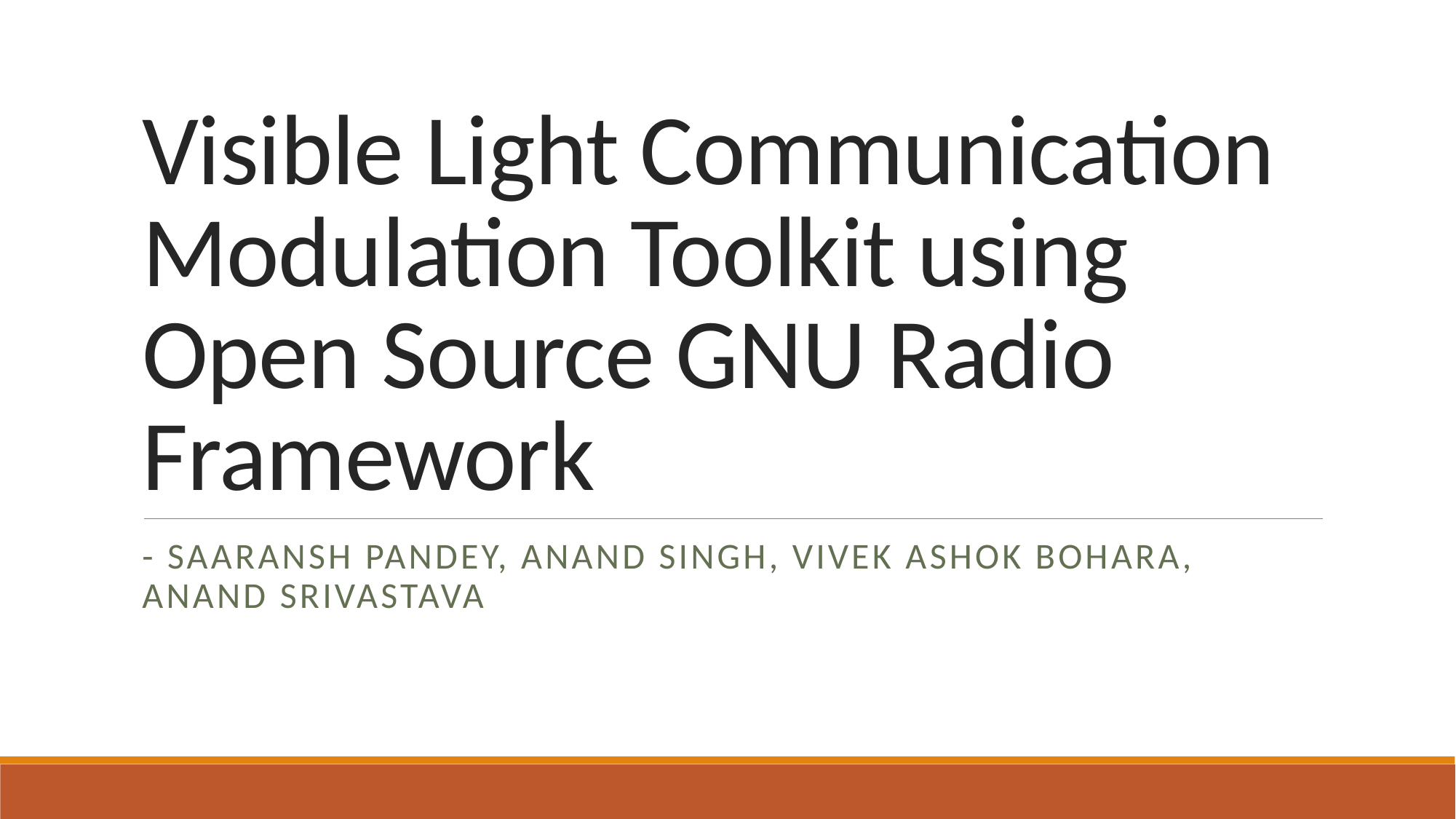

# Visible Light Communication Modulation Toolkit using Open Source GNU Radio Framework
- Saaransh pandey, anand singh, vivek ashok bohara, anand srivastava